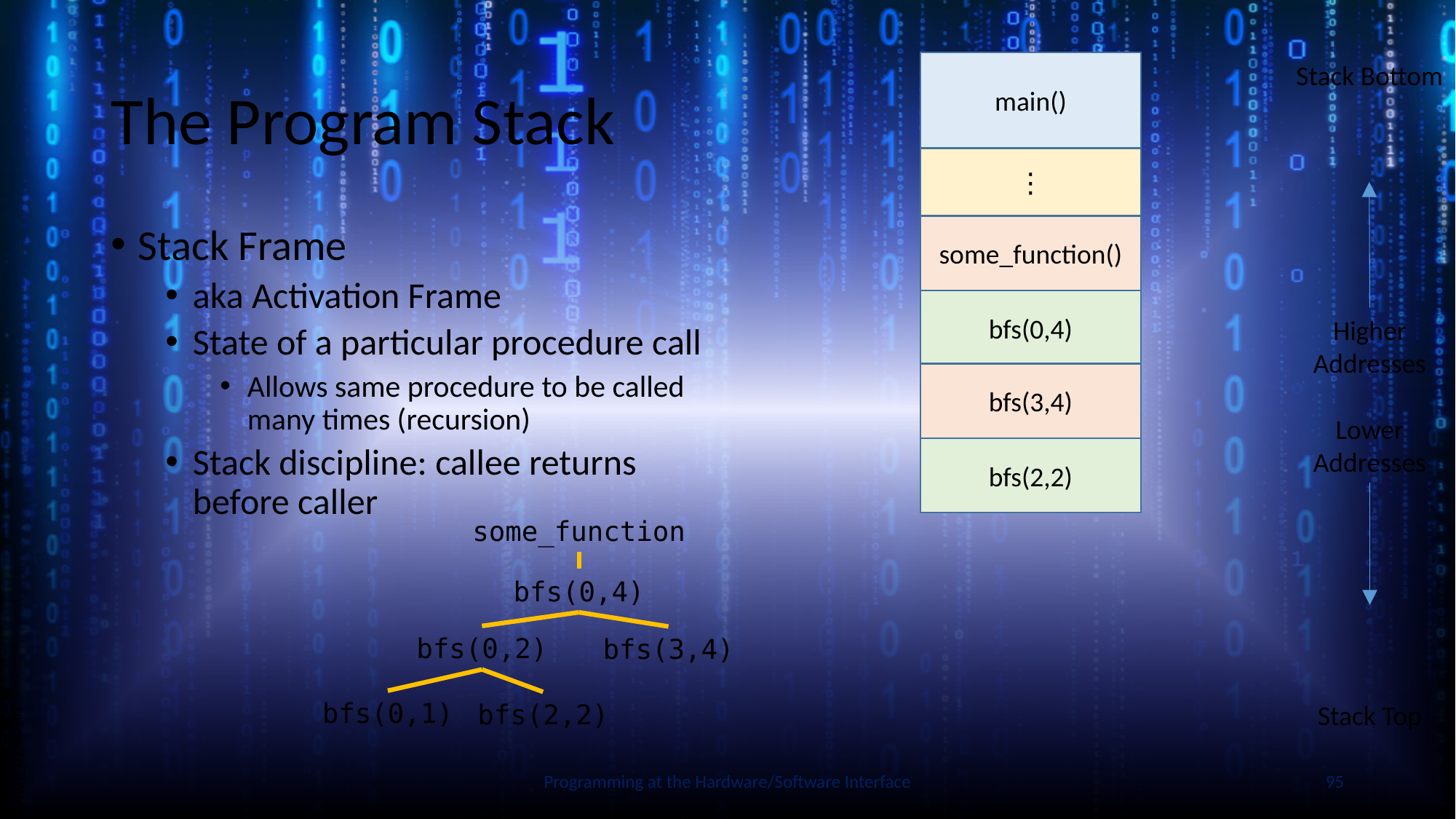

# The Program Stack
main()
Stack Bottom
⋮
some_function()
Stack Frame
aka Activation Frame
State of a particular procedure call
Allows same procedure to be called many times (recursion)
Stack discipline: callee returns before caller
bfs(0,4)
Higher
Addresses
bfs(3,4)
bfs(0,2)
Lower
Addresses
bfs(0,1)
bfs(2,2)
some_function
Slide by Bohn
bfs(0,4)
bfs(0,2)
bfs(3,4)
bfs(0,1)
bfs(2,2)
Stack Top
Programming at the Hardware/Software Interface
95